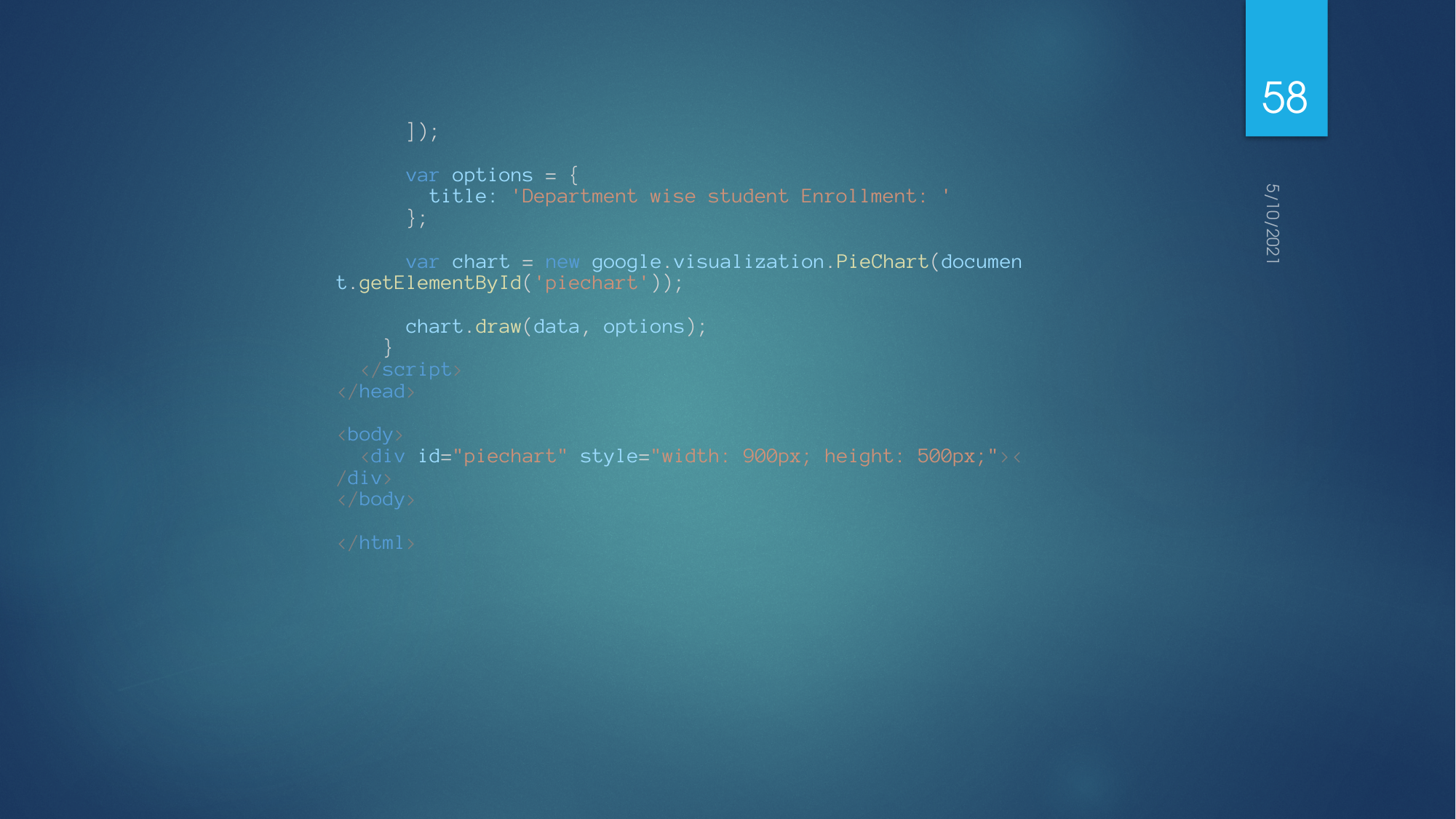

58
      ]);

      var options = {
        title: 'Department wise student Enrollment: '
      };

      var chart = new google.visualization.PieChart(document.getElementById('piechart'));

      chart.draw(data, options);
    }
  </script>
</head>

<body>
  <div id="piechart" style="width: 900px; height: 500px;"></div>
</body>

</html>
5/10/2021